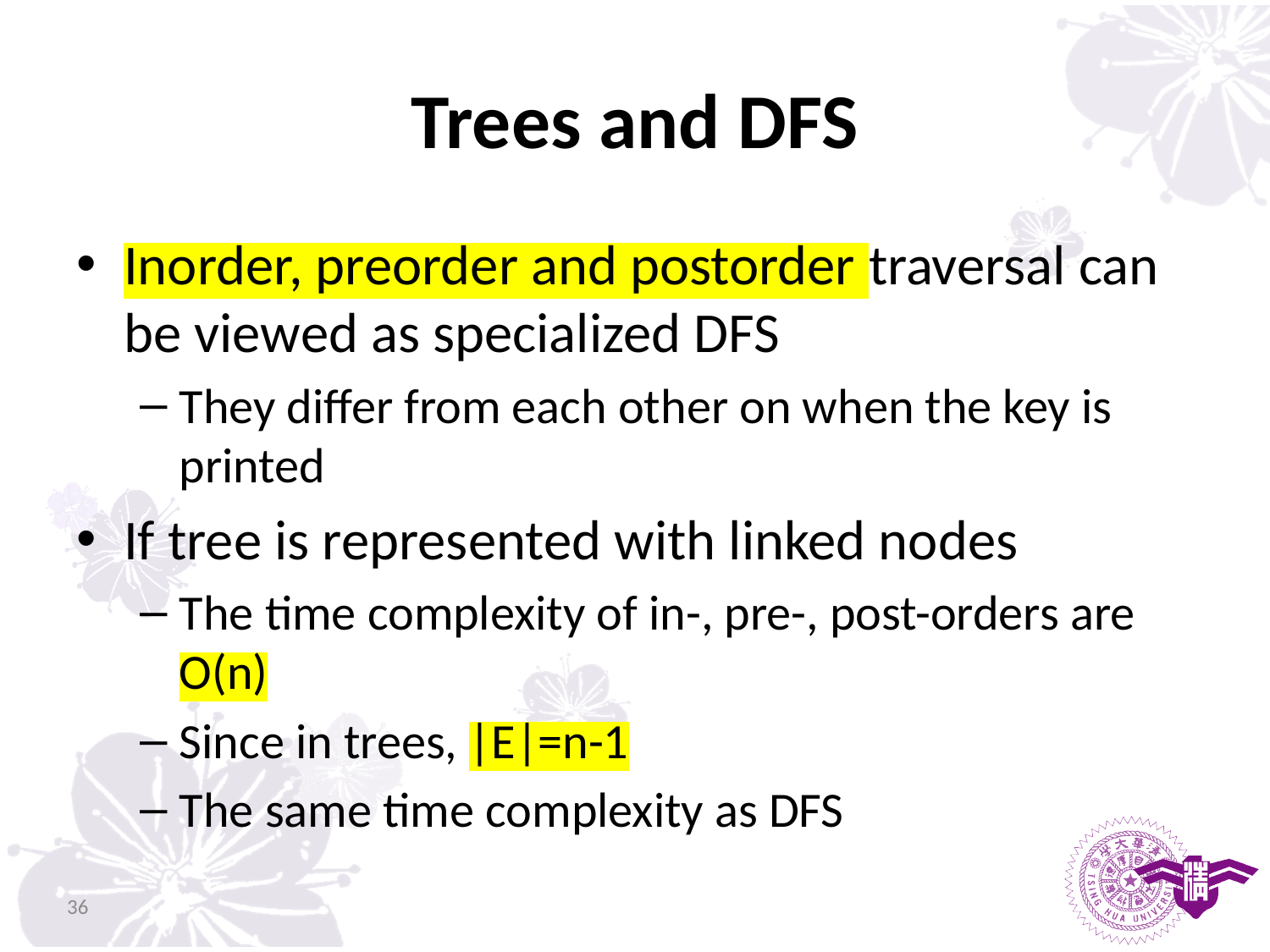

# Trees and DFS
Inorder, preorder and postorder traversal can be viewed as specialized DFS
They differ from each other on when the key is printed
If tree is represented with linked nodes
The time complexity of in-, pre-, post-orders are O(n)
Since in trees, |E|=n-1
The same time complexity as DFS
36